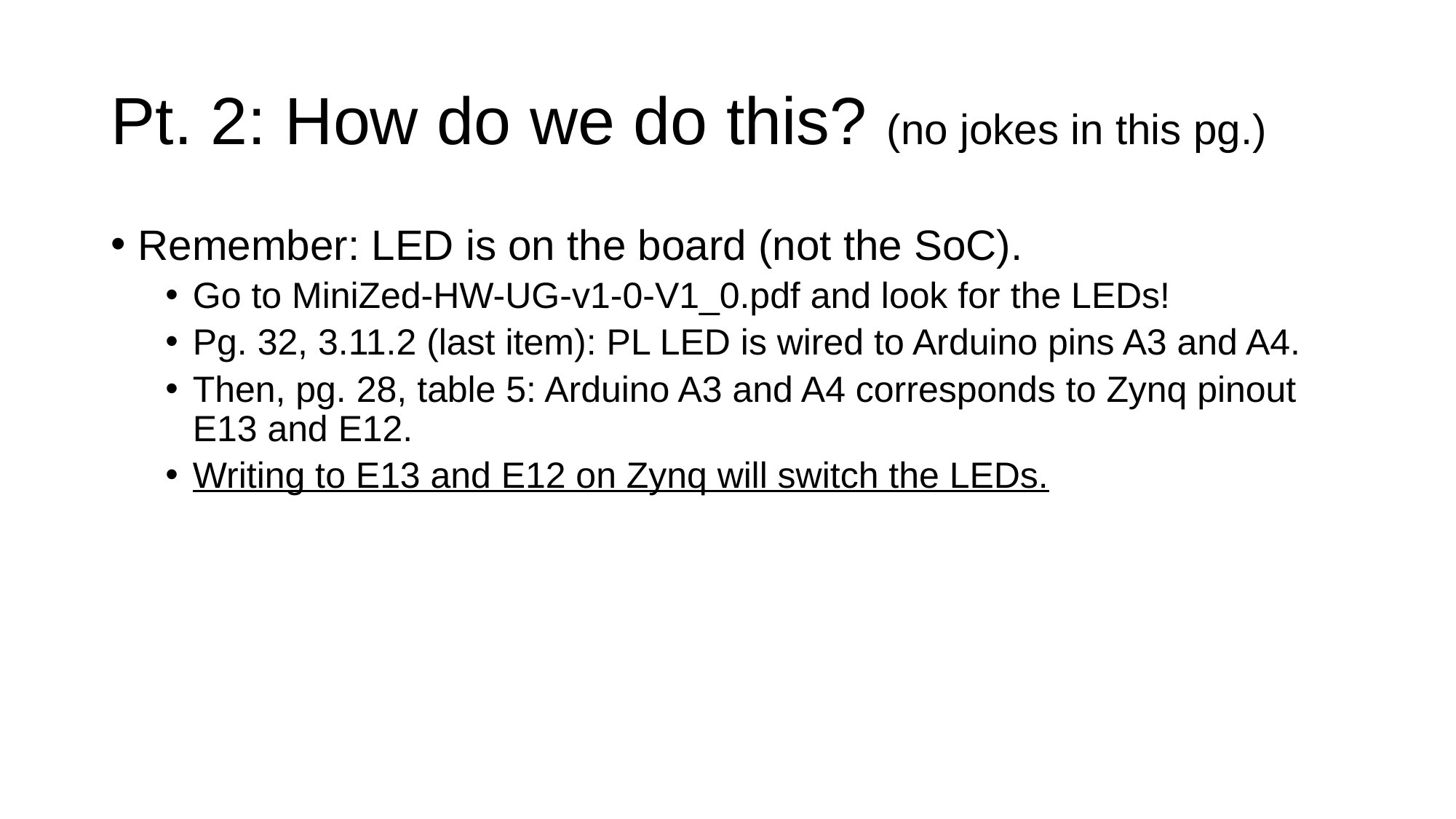

# Pt. 2: How do we do this? (no jokes in this pg.)
Remember: LED is on the board (not the SoC).
Go to MiniZed-HW-UG-v1-0-V1_0.pdf and look for the LEDs!
Pg. 32, 3.11.2 (last item): PL LED is wired to Arduino pins A3 and A4.
Then, pg. 28, table 5: Arduino A3 and A4 corresponds to Zynq pinout E13 and E12.
Writing to E13 and E12 on Zynq will switch the LEDs.